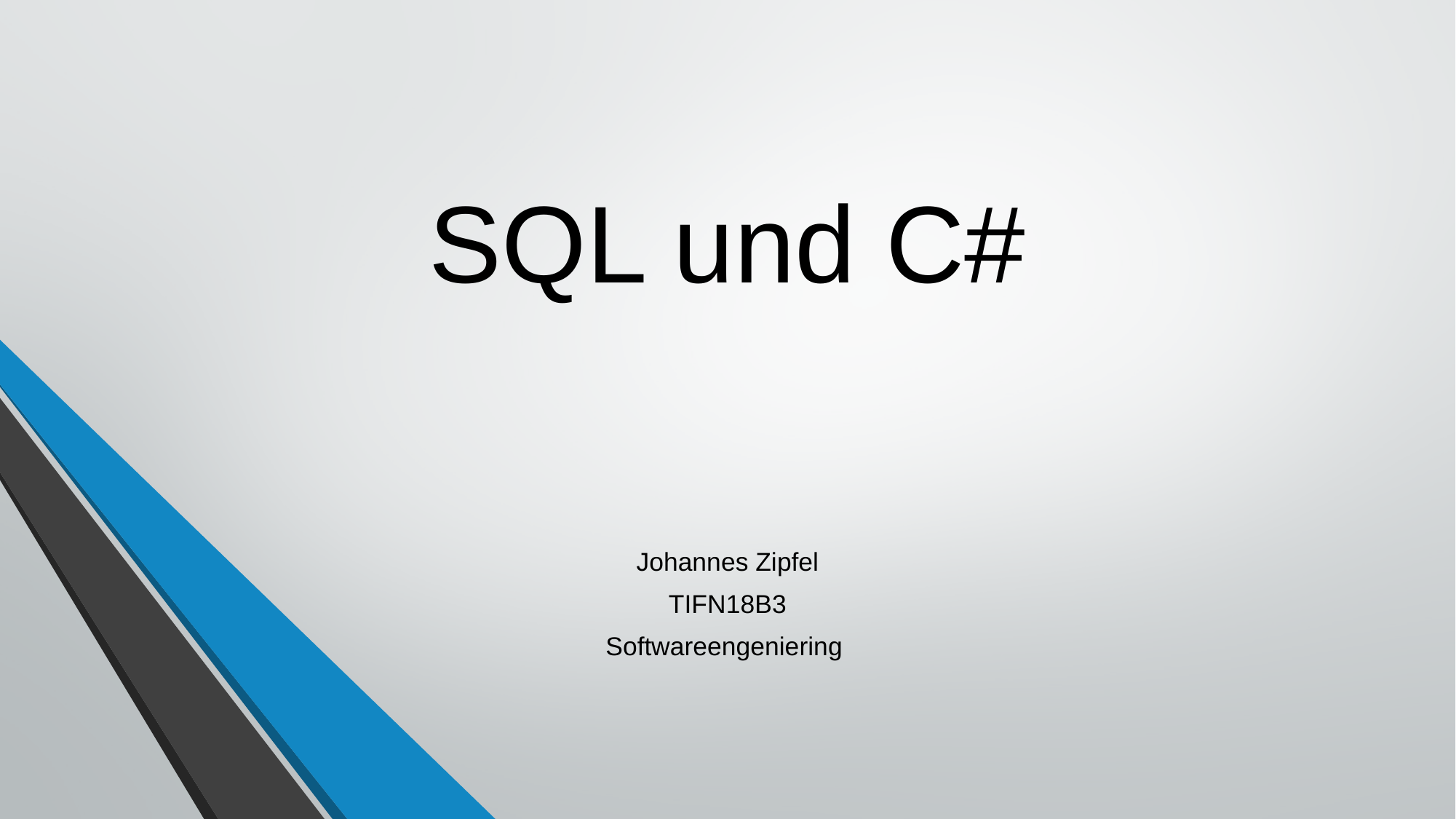

# SQL und C#

Johannes Zipfel
TIFN18B3
Softwareengeniering